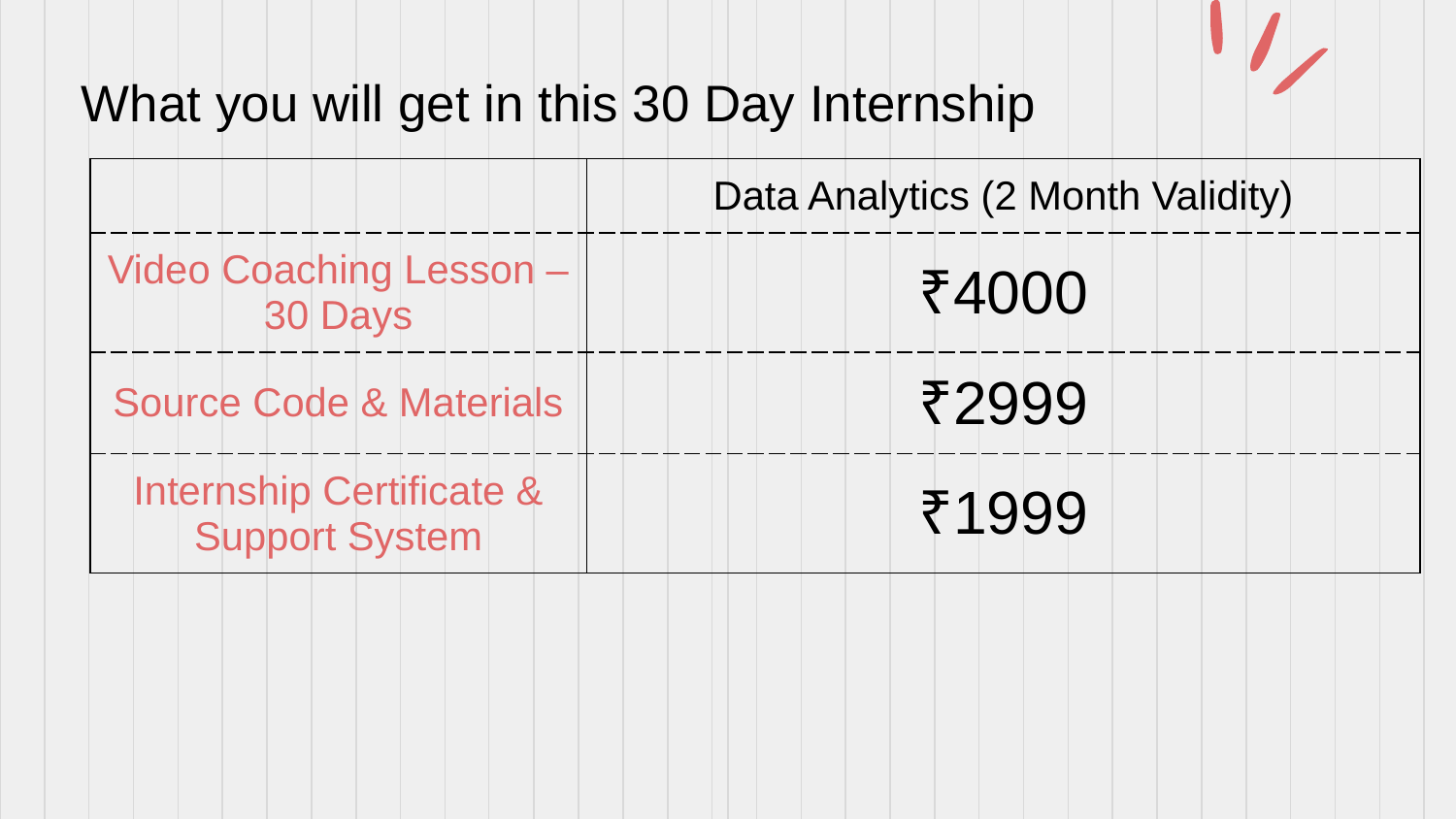

# What you will get in this 30 Day Internship
|  | Data Analytics (2 Month Validity) |
| --- | --- |
| Video Coaching Lesson – 30 Days | ₹4000 |
| Source Code & Materials | ₹2999 |
| Internship Certificate & Support System | ₹1999 |